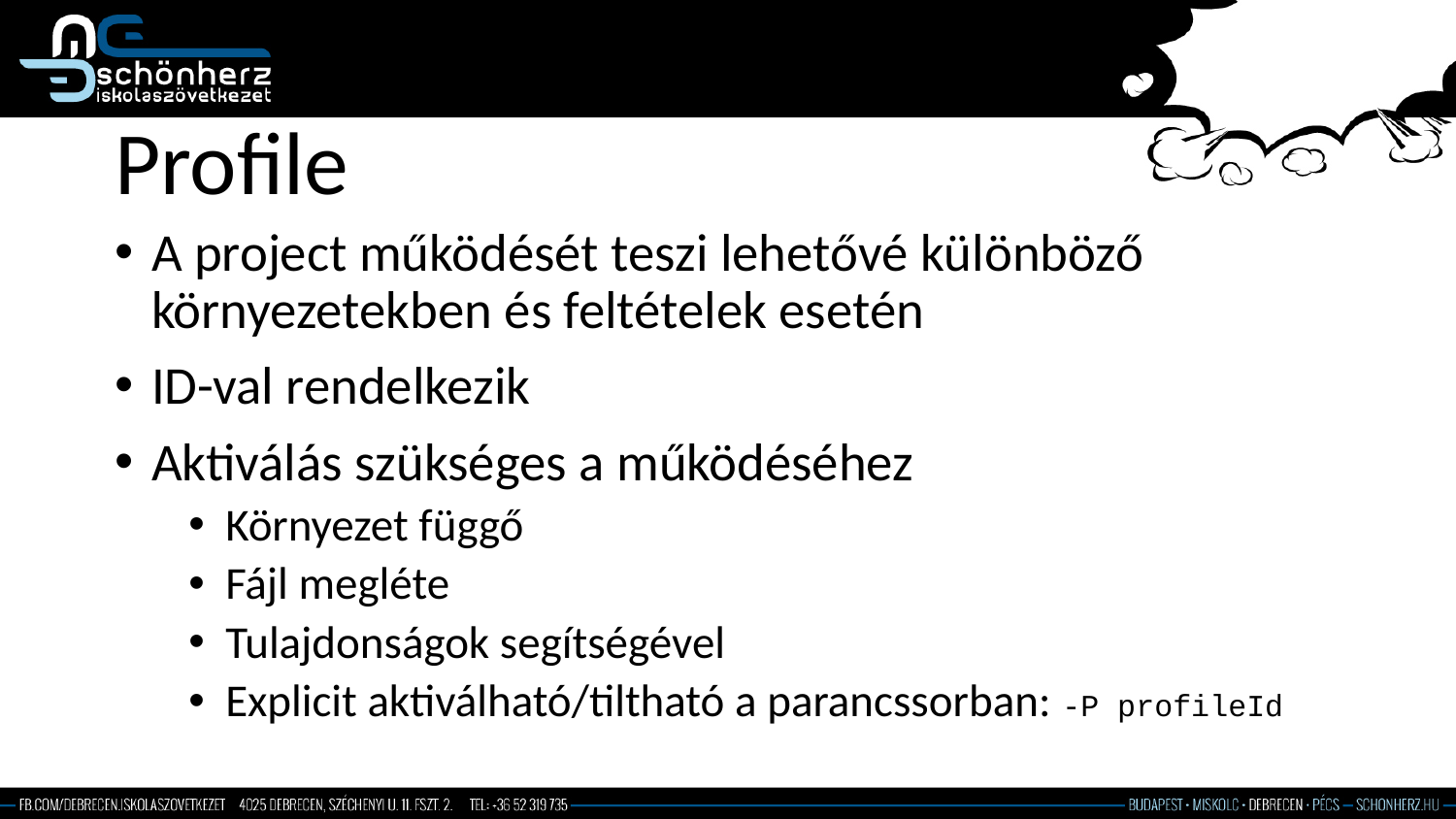

# Profile
A project működését teszi lehetővé különböző környezetekben és feltételek esetén
ID-val rendelkezik
Aktiválás szükséges a működéséhez
Környezet függő
Fájl megléte
Tulajdonságok segítségével
Explicit aktiválható/tiltható a parancssorban: -P profileId